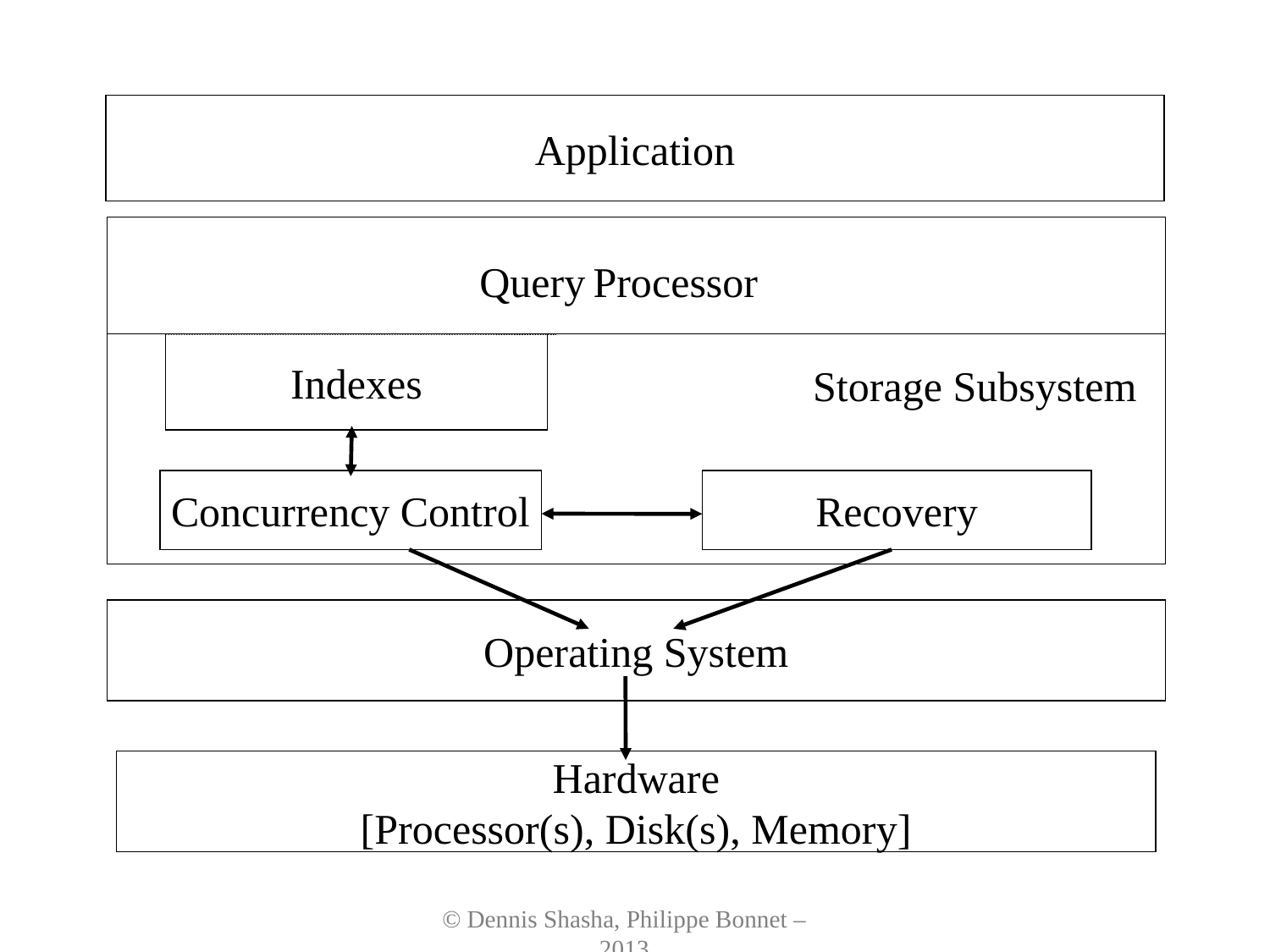

Application

Query Processor

Indexes

Storage Subsystem

Concurrency Control
Recovery

Operating System

Hardware
[Processor(s), Disk(s), Memory]